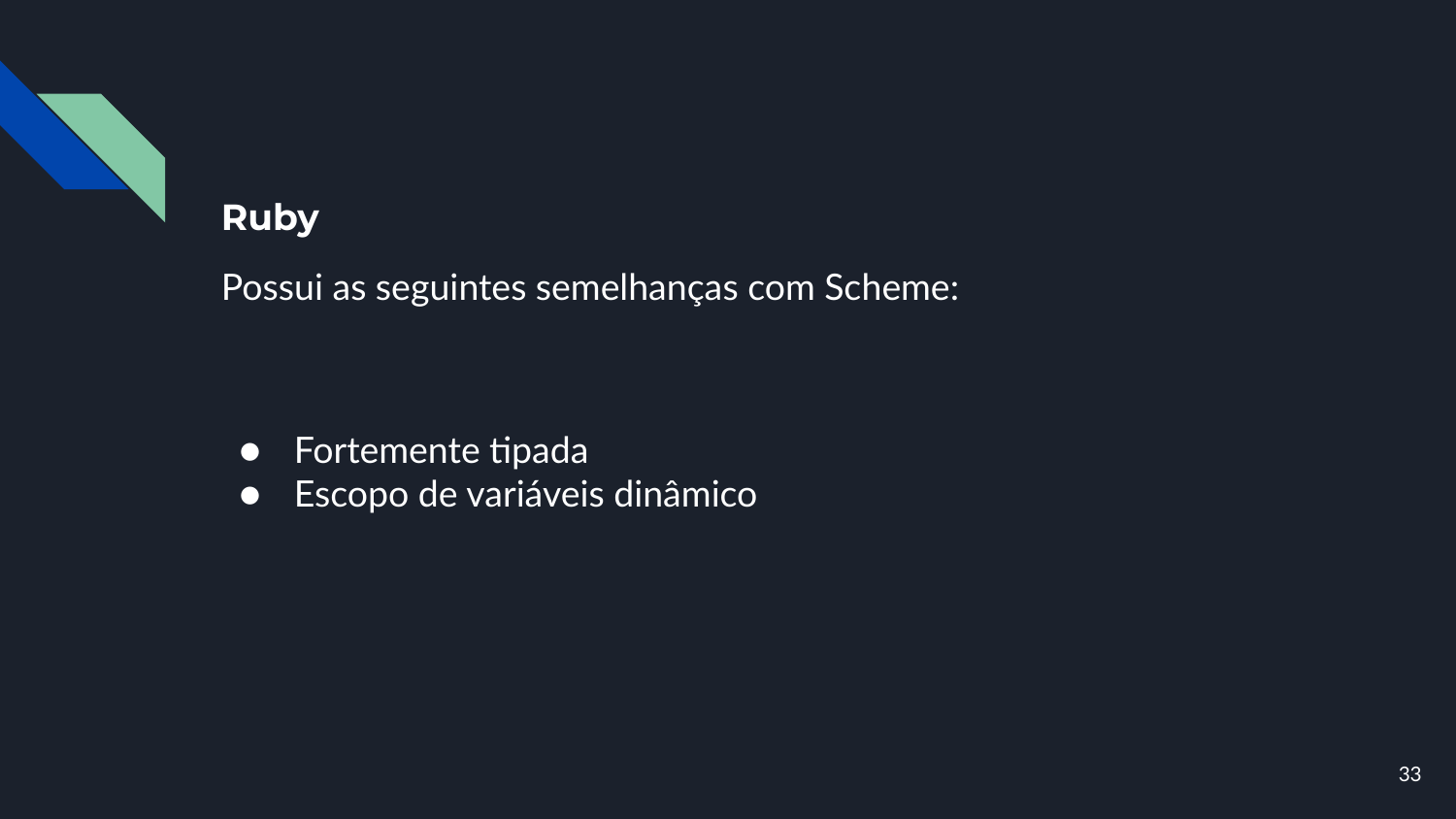

# Ruby
Possui as seguintes semelhanças com Scheme:
Fortemente tipada
Escopo de variáveis dinâmico
33